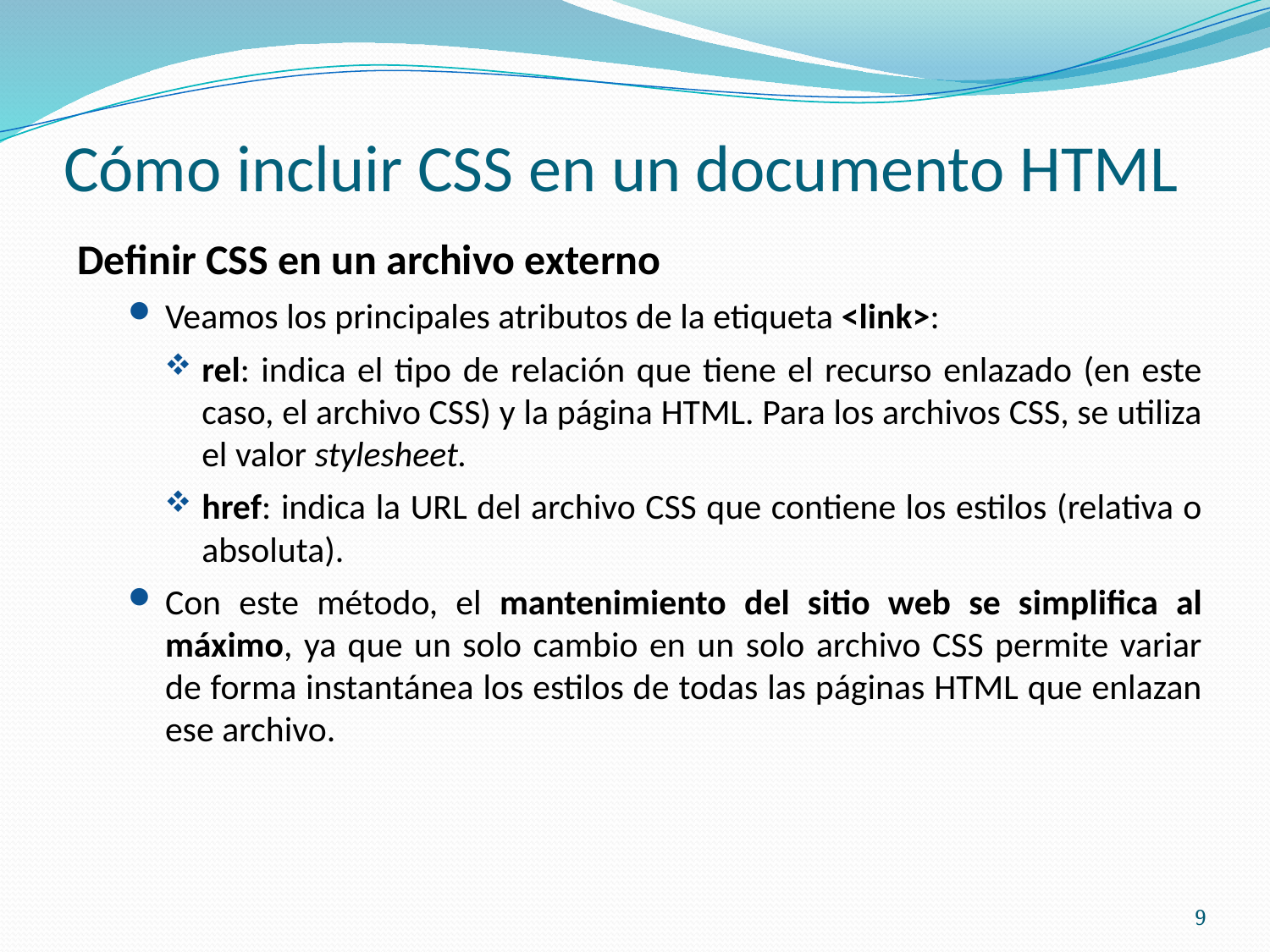

# Cómo incluir CSS en un documento HTML
Definir CSS en un archivo externo
Veamos los principales atributos de la etiqueta <link>:
rel: indica el tipo de relación que tiene el recurso enlazado (en este caso, el archivo CSS) y la página HTML. Para los archivos CSS, se utiliza el valor stylesheet.
href: indica la URL del archivo CSS que contiene los estilos (relativa o absoluta).
Con este método, el mantenimiento del sitio web se simplifica al máximo, ya que un solo cambio en un solo archivo CSS permite variar de forma instantánea los estilos de todas las páginas HTML que enlazan ese archivo.

9